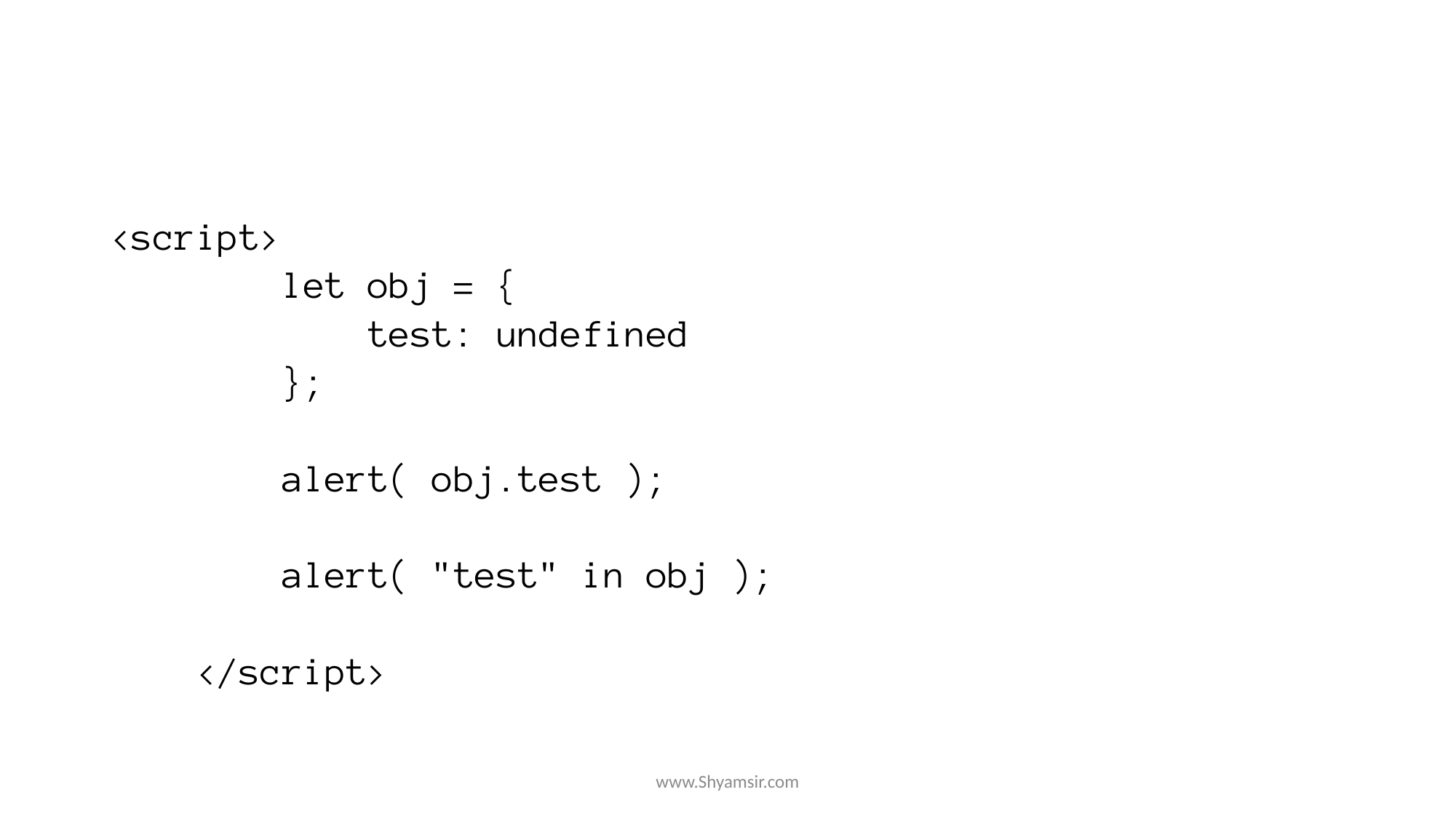

#
<script>
        let obj = {
            test: undefined
        };

        alert( obj.test );

        alert( "test" in obj );

    </script>
www.Shyamsir.com